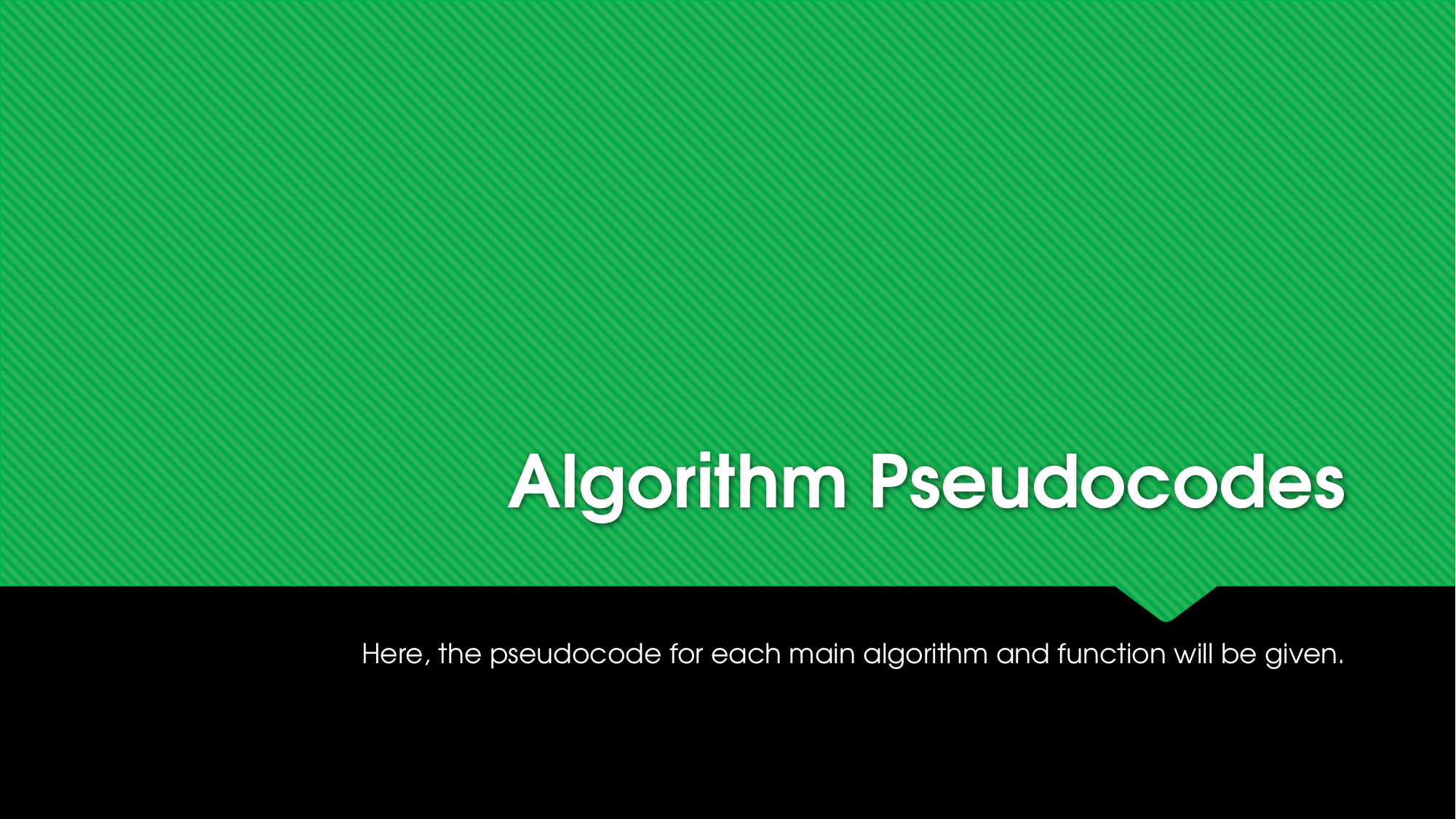

# Algorithm Pseudocodes
Here, the pseudocode for each main algorithm and function will be given.